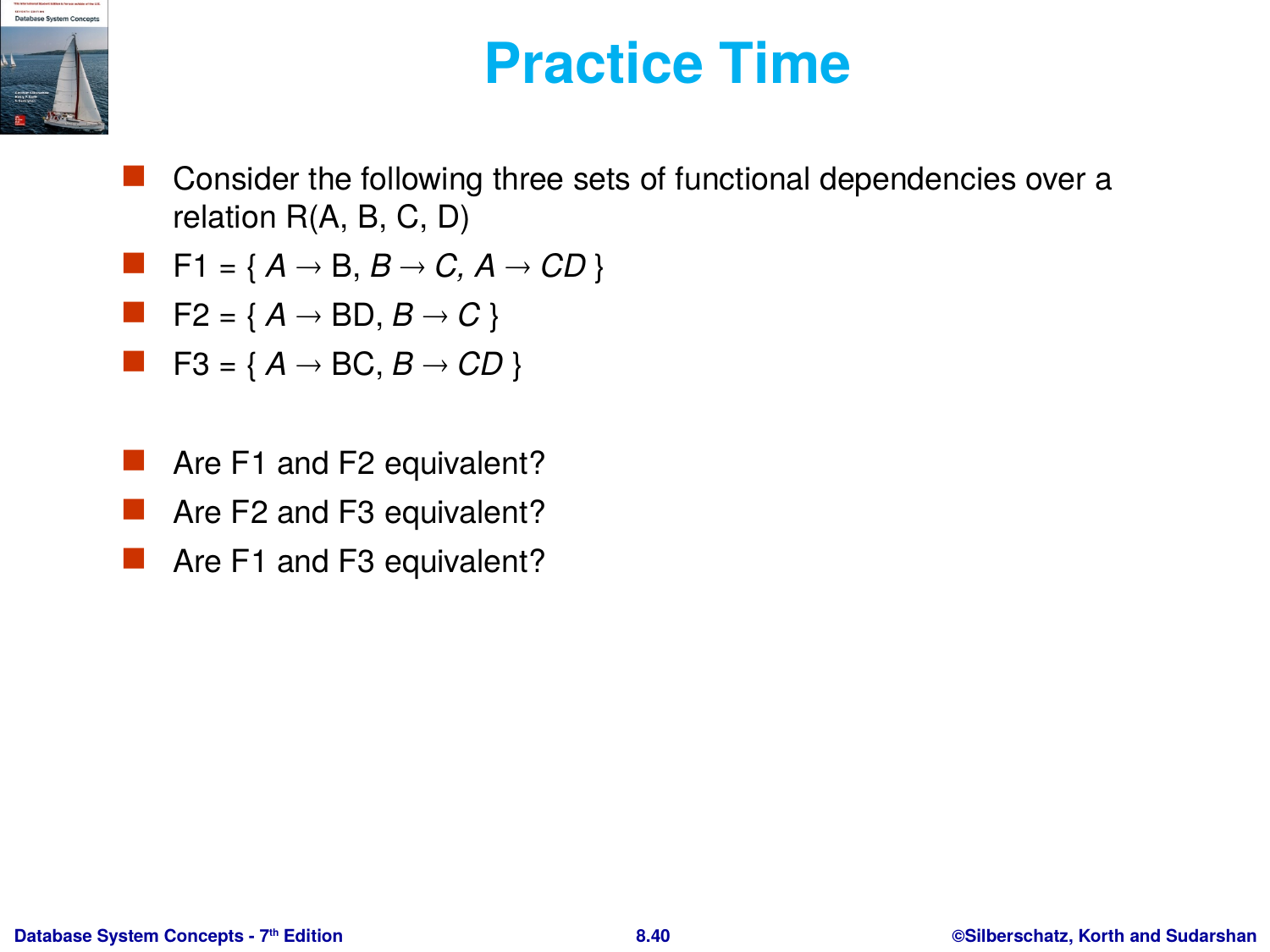

# Practice Time
Consider the following three sets of functional dependencies over a relation R(A, B, C, D)
F1 = { A → B, B → C, A → CD }
F2 = { A → BD, B → C }
F3 = { A → BC, B → CD }

Are F1 and F2 equivalent?
Are F2 and F3 equivalent?
Are F1 and F3 equivalent?